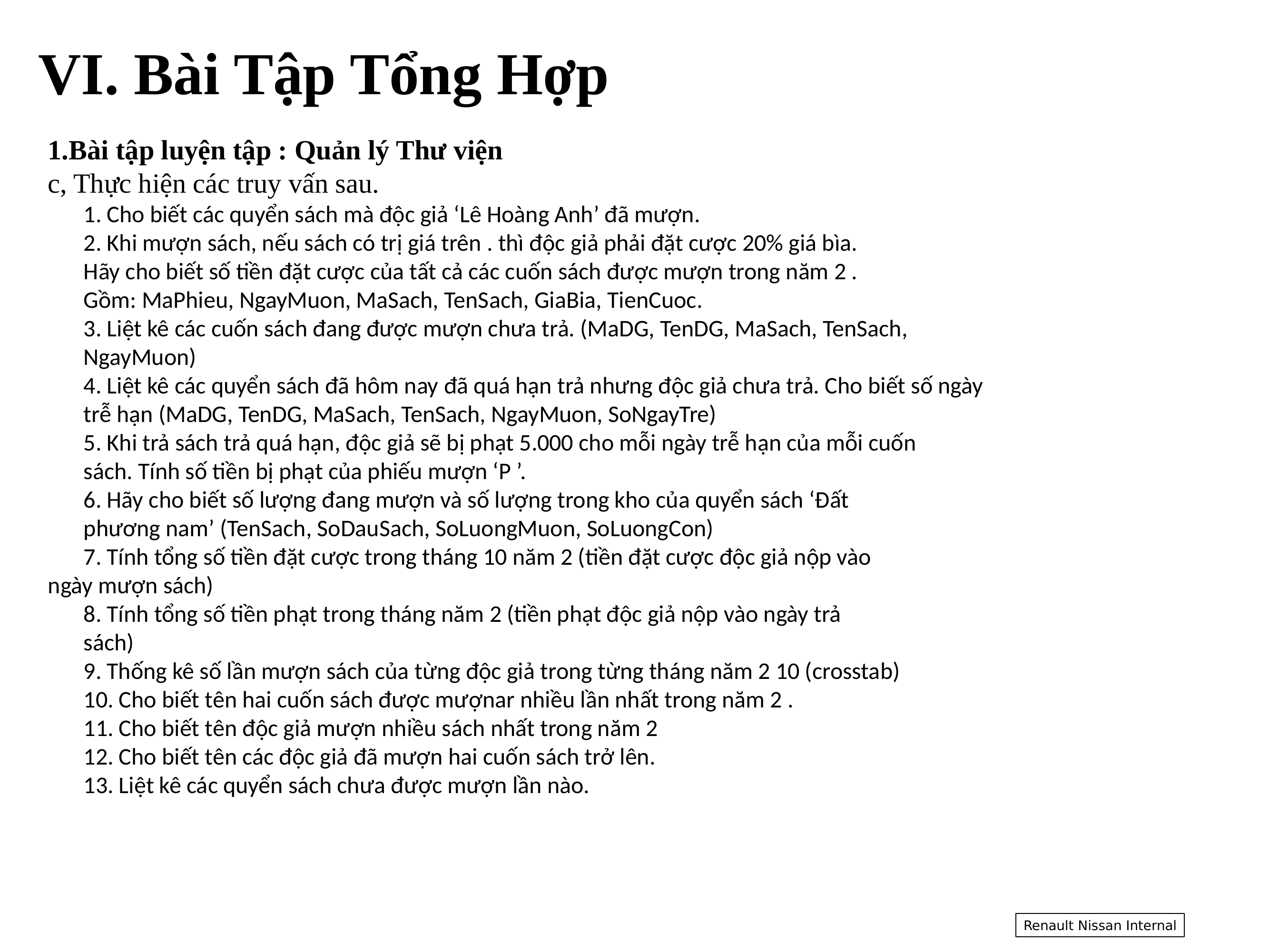

VI. Bài Tập Tổng Hợp
1.Bài tập luyện tập : Quản lý Thư viện
c, Thực hiện các truy vấn sau.
1. Cho biết các quyển sách mà độc giả ‘Lê Hoàng Anh’ đã mượn.
2. Khi mượn sách, nếu sách có trị giá trên . thì độc giả phải đặt cược 20% giá bìa.
Hãy cho biết số tiền đặt cược của tất cả các cuốn sách được mượn trong năm 2 .
Gồm: MaPhieu, NgayMuon, MaSach, TenSach, GiaBia, TienCuoc.
3. Liệt kê các cuốn sách đang được mượn chưa trả. (MaDG, TenDG, MaSach, TenSach,
NgayMuon)
4. Liệt kê các quyển sách đã hôm nay đã quá hạn trả nhưng độc giả chưa trả. Cho biết số ngày
trễ hạn (MaDG, TenDG, MaSach, TenSach, NgayMuon, SoNgayTre)
5. Khi trả sách trả quá hạn, độc giả sẽ bị phạt 5.000 cho mỗi ngày trễ hạn của mỗi cuốn
sách. Tính số tiền bị phạt của phiếu mượn ‘P ’.
6. Hãy cho biết số lượng đang mượn và số lượng trong kho của quyển sách ‘Đất
phương nam’ (TenSach, SoDauSach, SoLuongMuon, SoLuongCon)
7. Tính tổng số tiền đặt cược trong tháng 10 năm 2 (tiền đặt cược độc giả nộp vào
ngày mượn sách)
8. Tính tổng số tiền phạt trong tháng năm 2 (tiền phạt độc giả nộp vào ngày trả
sách)
9. Thống kê số lần mượn sách của từng độc giả trong từng tháng năm 2 10 (crosstab)
10. Cho biết tên hai cuốn sách được mượnar nhiều lần nhất trong năm 2 .
11. Cho biết tên độc giả mượn nhiều sách nhất trong năm 2
12. Cho biết tên các độc giả đã mượn hai cuốn sách trở lên.
13. Liệt kê các quyển sách chưa được mượn lần nào.